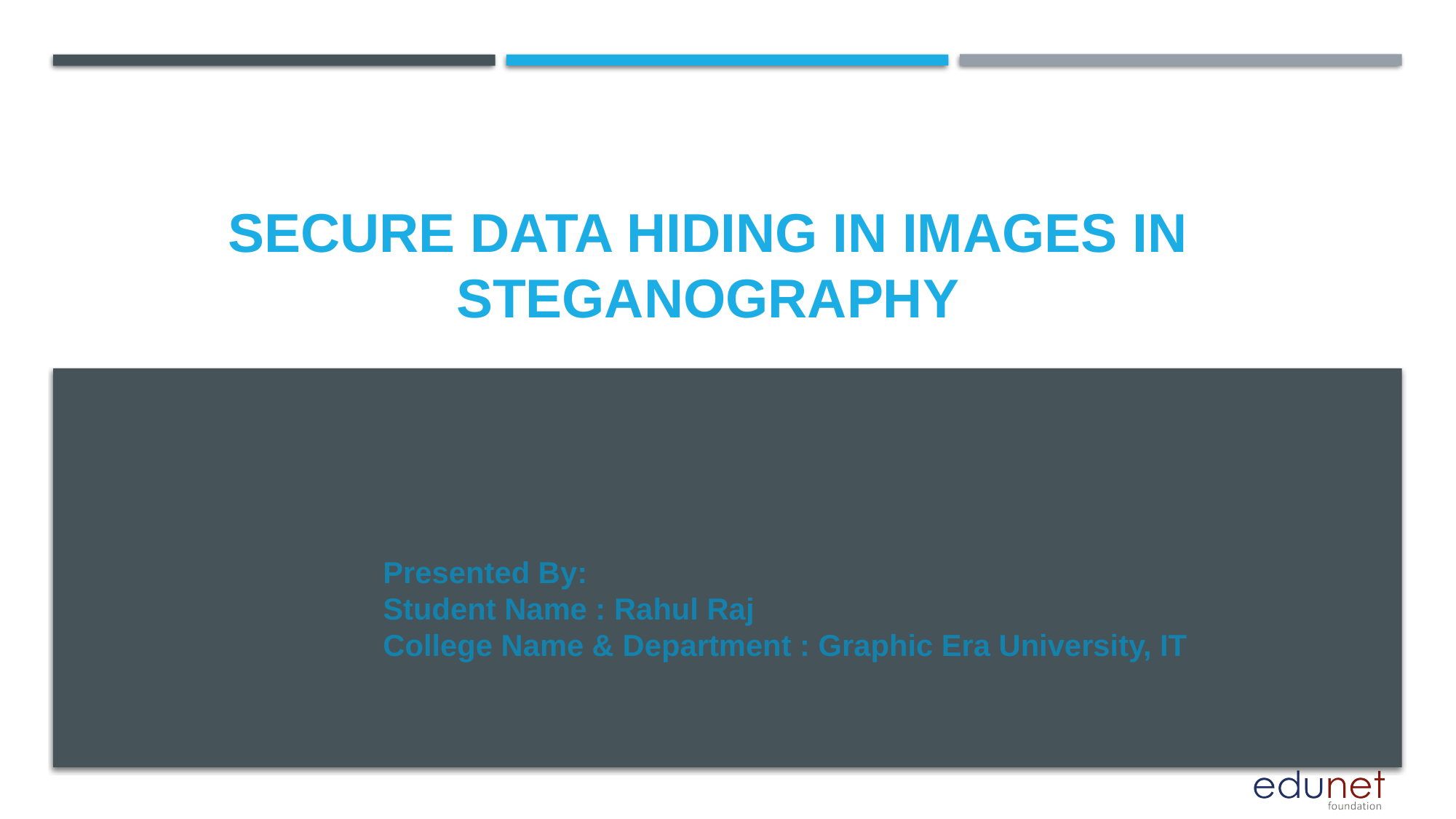

# Secure Data hiding in images in steganography
Presented By:
Student Name : Rahul Raj
College Name & Department : Graphic Era University, IT